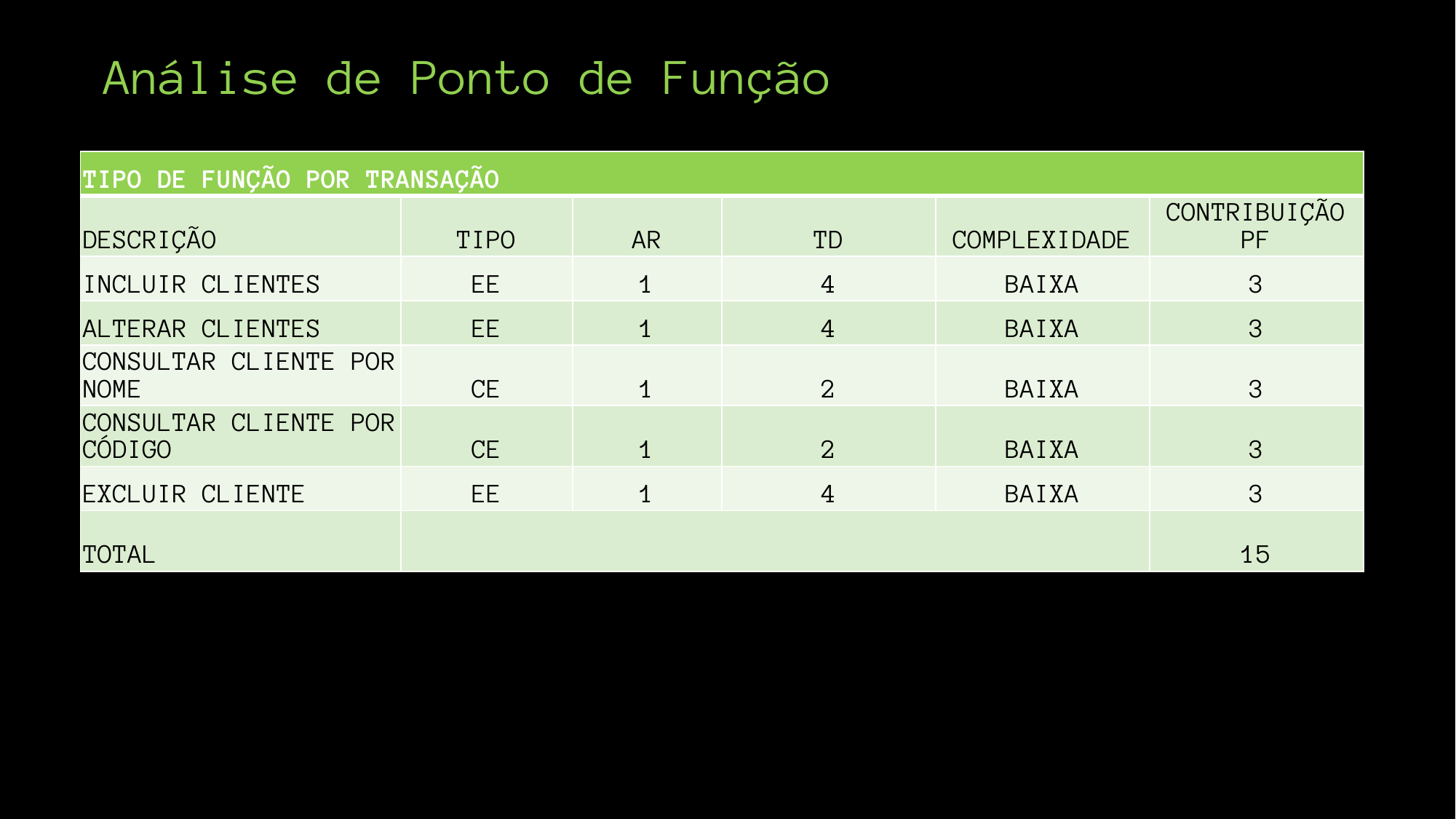

# Análise de Ponto de Função
| TIPO DE FUNÇÃO POR TRANSAÇÃO |  |  |  |  |  |
| --- | --- | --- | --- | --- | --- |
| DESCRIÇÃO | TIPO | AR | TD | COMPLEXIDADE | CONTRIBUIÇÃO PF |
| INCLUIR CLIENTES | EE | 1 | 4 | BAIXA | 3 |
| ALTERAR CLIENTES | EE | 1 | 4 | BAIXA | 3 |
| CONSULTAR CLIENTE POR NOME | CE | 1 | 2 | BAIXA | 3 |
| CONSULTAR CLIENTE POR CÓDIGO | CE | 1 | 2 | BAIXA | 3 |
| EXCLUIR CLIENTE | EE | 1 | 4 | BAIXA | 3 |
| TOTAL |  |  |  |  | 15 |